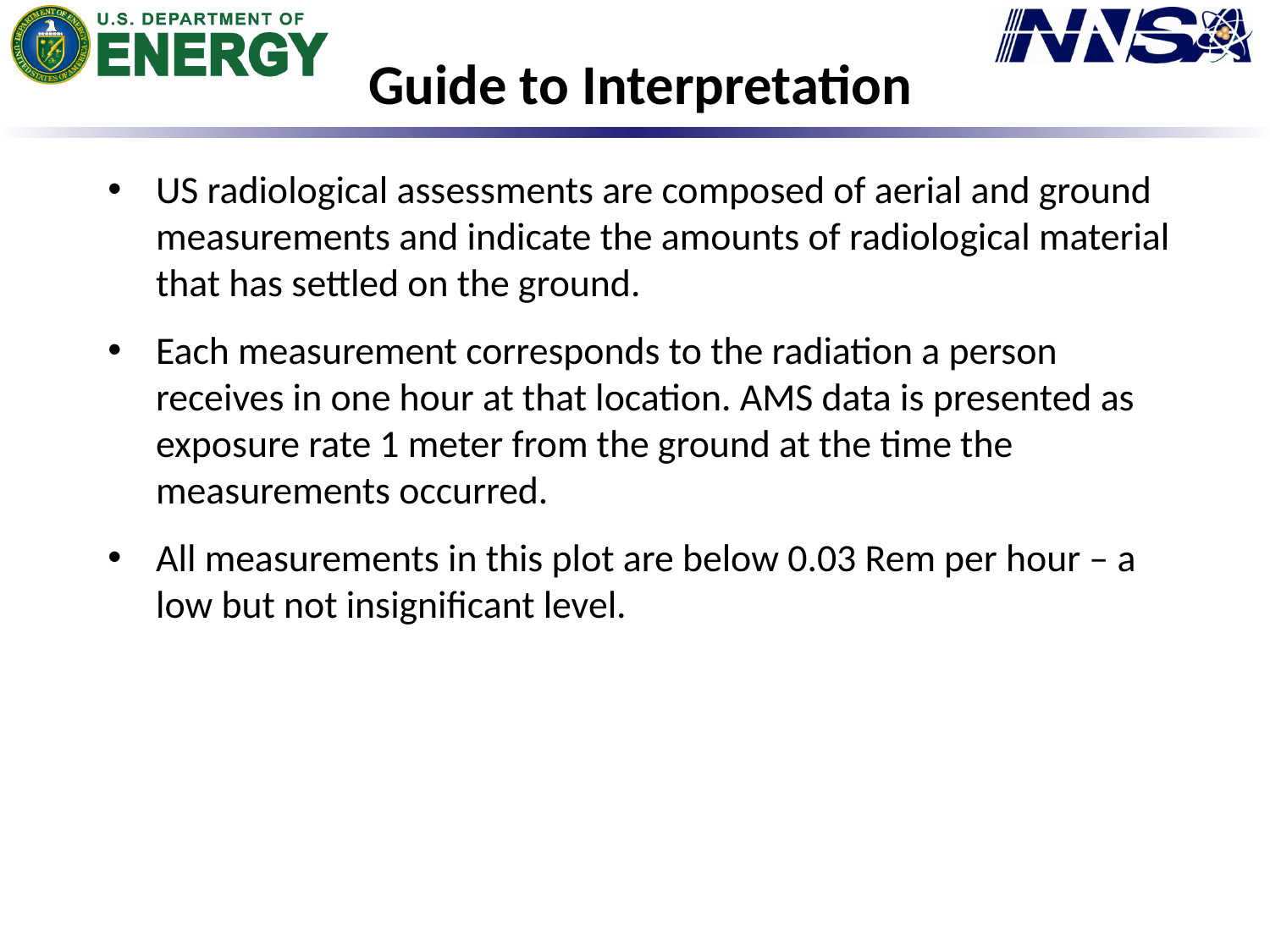

Guide to Interpretation
US radiological assessments are composed of aerial and ground measurements and indicate the amounts of radiological material that has settled on the ground.
Each measurement corresponds to the radiation a person receives in one hour at that location. AMS data is presented as exposure rate 1 meter from the ground at the time the measurements occurred.
All measurements in this plot are below 0.03 Rem per hour – a low but not insignificant level.